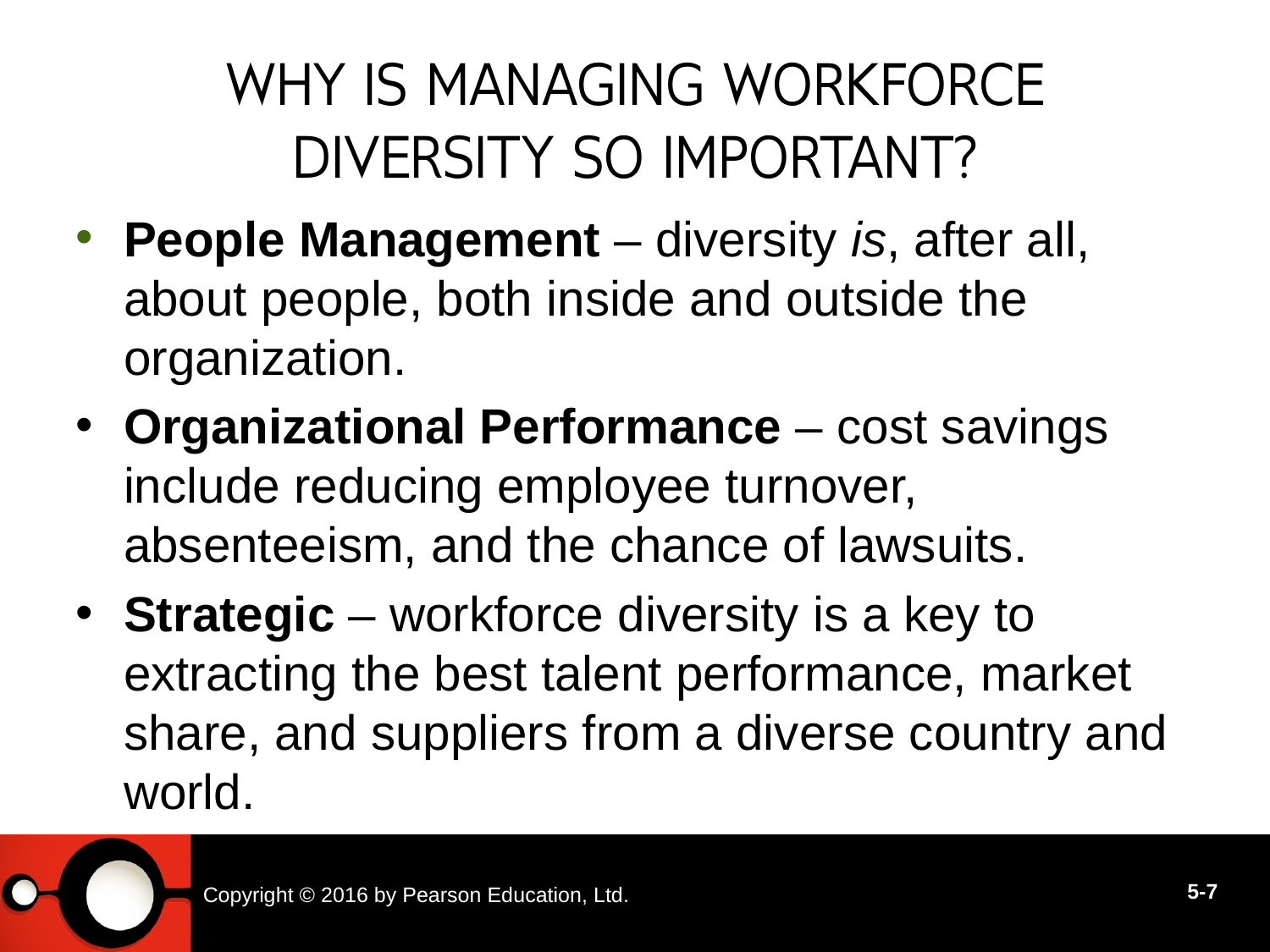

# Why Is Managing Workforce Diversity So Important?
People Management – diversity is, after all, about people, both inside and outside the organization.
Organizational Performance – cost savings include reducing employee turnover, absenteeism, and the chance of lawsuits.
Strategic – workforce diversity is a key to extracting the best talent performance, market share, and suppliers from a diverse country and world.

Copyright © 2016 by Pearson Education, Ltd.
5-7